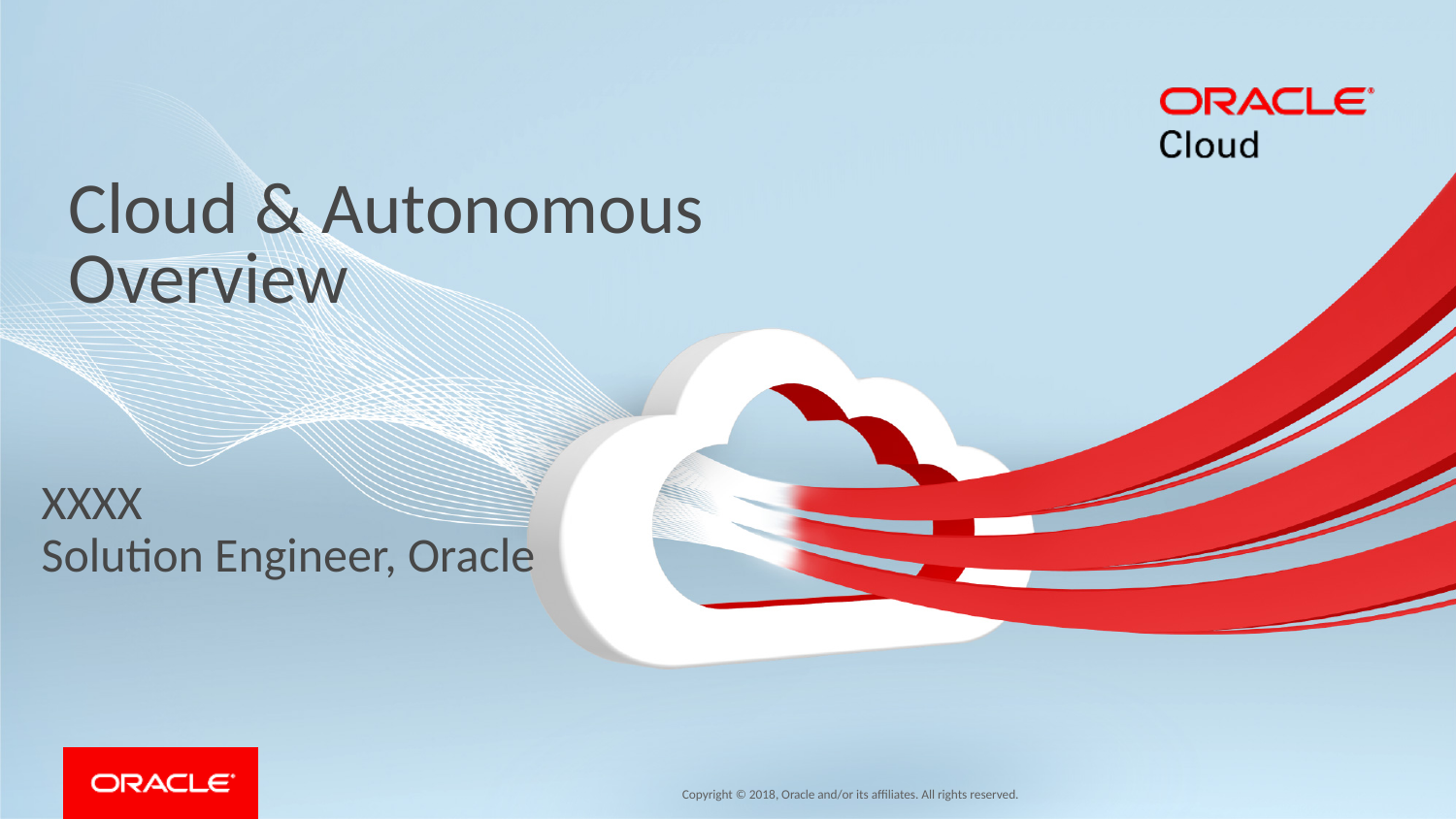

# Cloud & Autonomous Overview
XXXX
Solution Engineer, Oracle

1